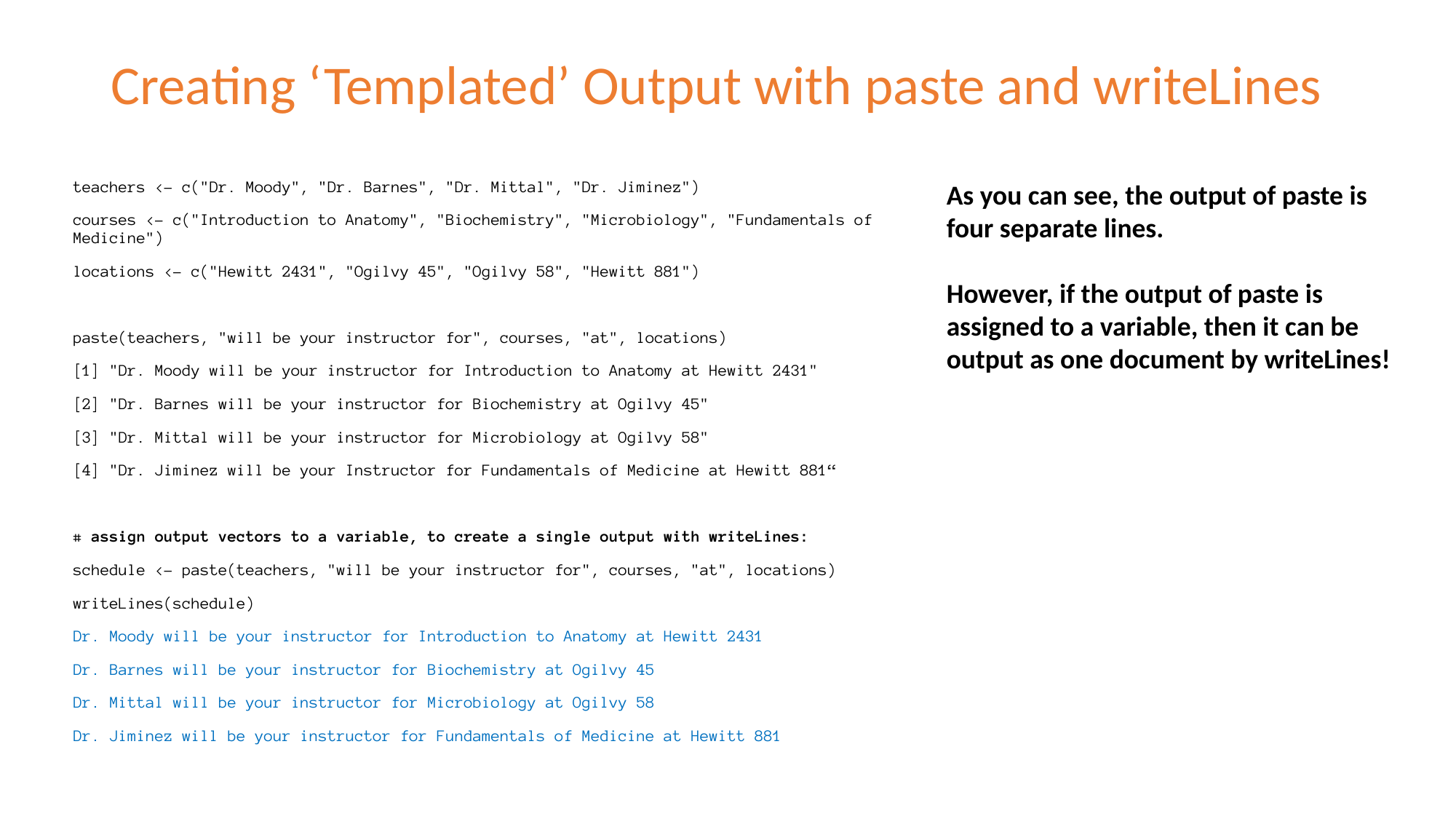

# Creating ‘Templated’ Output with paste and writeLines
teachers <- c("Dr. Moody", "Dr. Barnes", "Dr. Mittal", "Dr. Jiminez")
courses <- c("Introduction to Anatomy", "Biochemistry", "Microbiology", "Fundamentals of Medicine")
locations <- c("Hewitt 2431", "Ogilvy 45", "Ogilvy 58", "Hewitt 881")

paste(teachers, "will be your instructor for", courses, "at", locations)
[1] "Dr. Moody will be your instructor for Introduction to Anatomy at Hewitt 2431"
[2] "Dr. Barnes will be your instructor for Biochemistry at Ogilvy 45"
[3] "Dr. Mittal will be your instructor for Microbiology at Ogilvy 58"
[4] "Dr. Jiminez will be your Instructor for Fundamentals of Medicine at Hewitt 881“

# assign output vectors to a variable, to create a single output with writeLines:
schedule <- paste(teachers, "will be your instructor for", courses, "at", locations)
writeLines(schedule)
Dr. Moody will be your instructor for Introduction to Anatomy at Hewitt 2431
Dr. Barnes will be your instructor for Biochemistry at Ogilvy 45
Dr. Mittal will be your instructor for Microbiology at Ogilvy 58
Dr. Jiminez will be your instructor for Fundamentals of Medicine at Hewitt 881
As you can see, the output of paste is four separate lines.

However, if the output of paste is assigned to a variable, then it can be output as one document by writeLines!